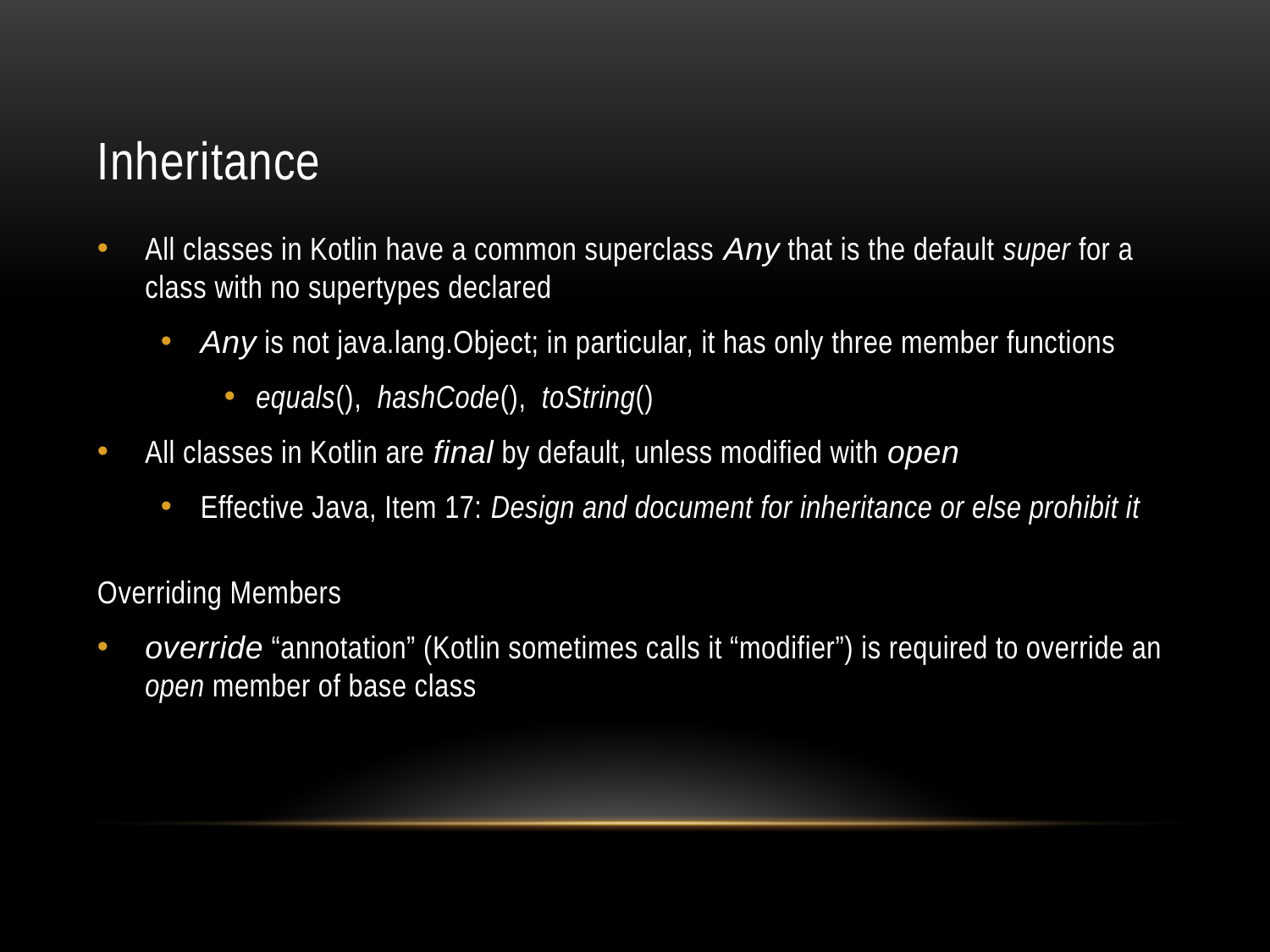

# Inheritance
All classes in Kotlin have a common superclass Any that is the default super for a class with no supertypes declared
Any is not java.lang.Object; in particular, it has only three member functions
equals(),  hashCode(),  toString()
All classes in Kotlin are final by default, unless modified with open
Effective Java, Item 17: Design and document for inheritance or else prohibit it

Overriding Members
override “annotation” (Kotlin sometimes calls it “modifier”) is required to override an open member of base class